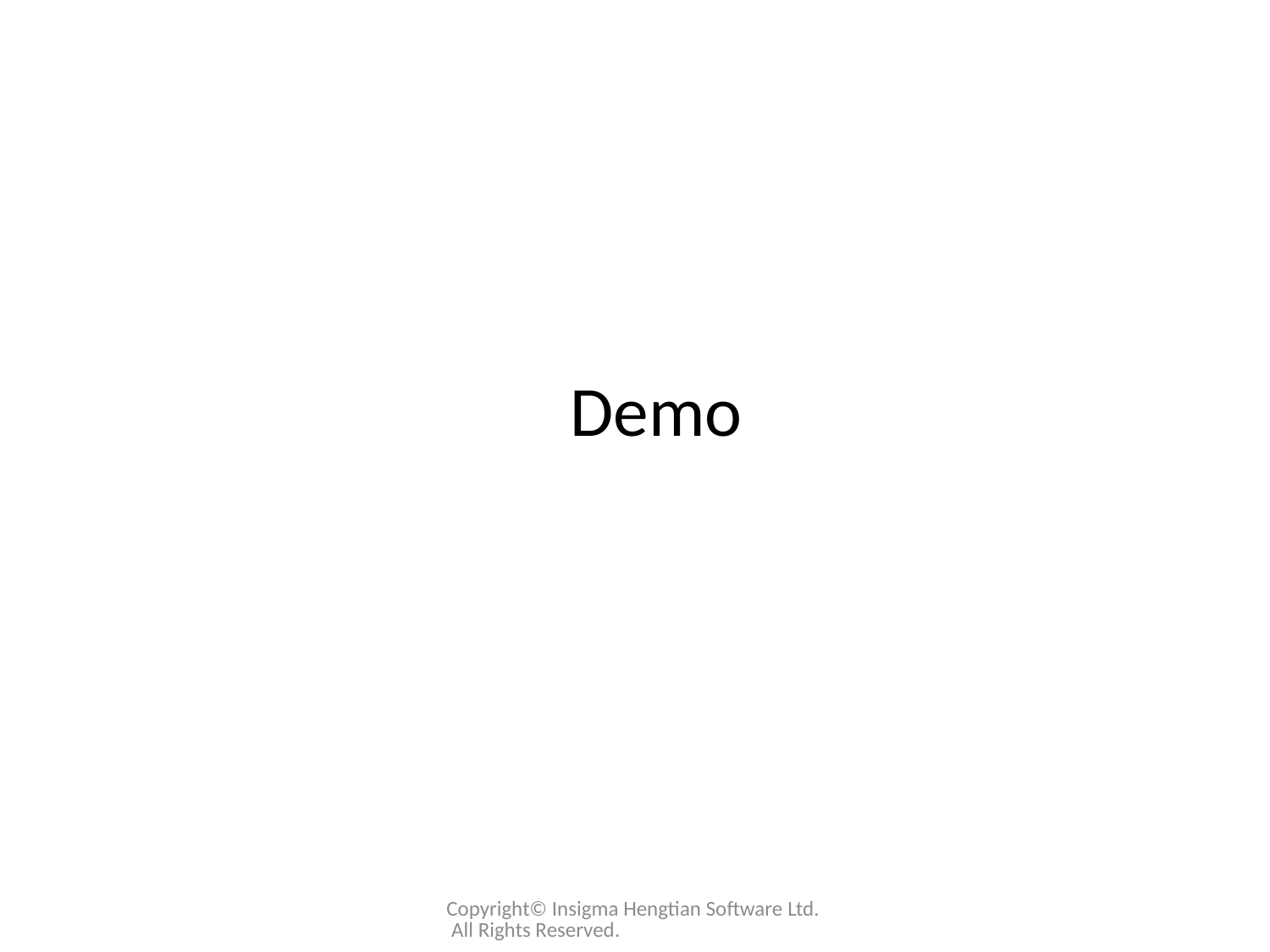

Demo
Copyright© Insigma Hengtian Software Ltd. All Rights Reserved.